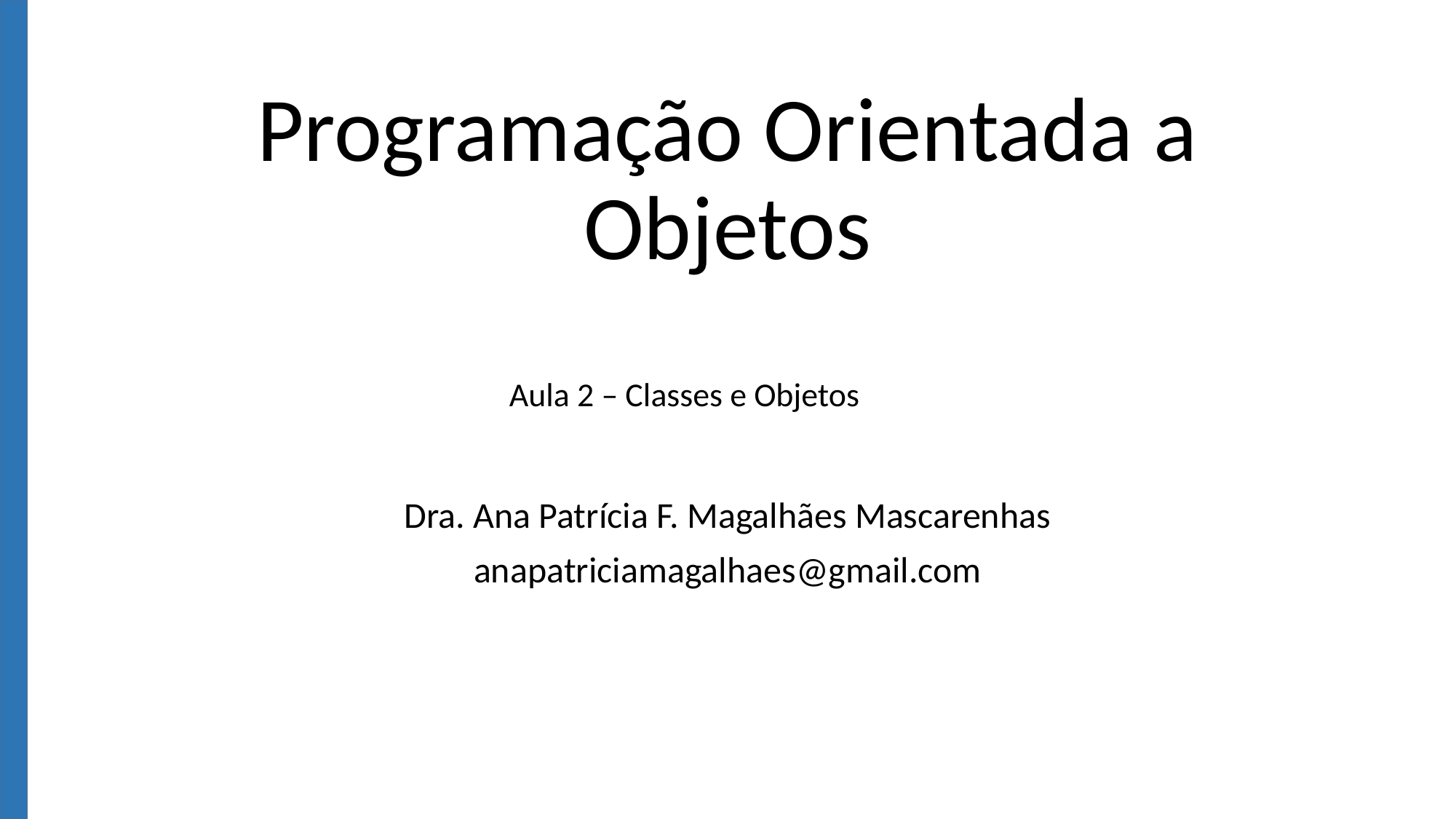

# Programação Orientada a Objetos Aula 2 – Classes e Objetos
Dra. Ana Patrícia F. Magalhães Mascarenhas
anapatriciamagalhaes@gmail.com